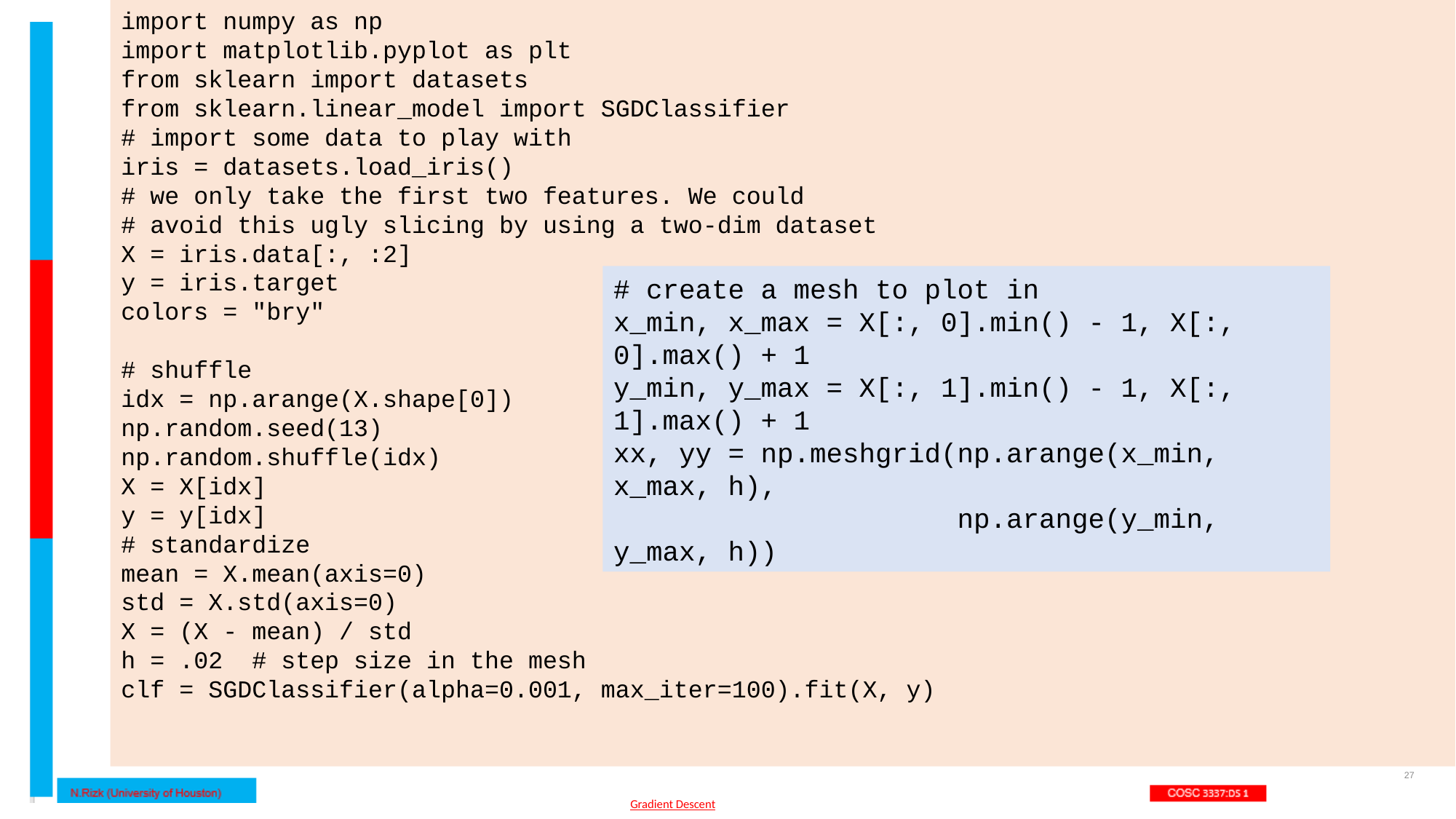

import numpy as np
import matplotlib.pyplot as plt
from sklearn import datasets
from sklearn.linear_model import SGDClassifier
# import some data to play with
iris = datasets.load_iris()
# we only take the first two features. We could
# avoid this ugly slicing by using a two-dim dataset
X = iris.data[:, :2]
y = iris.target
colors = "bry"

# shuffle
idx = np.arange(X.shape[0])
np.random.seed(13)
np.random.shuffle(idx)
X = X[idx]
y = y[idx]
# standardize
mean = X.mean(axis=0)
std = X.std(axis=0)
X = (X - mean) / std
h = .02  # step size in the mesh
clf = SGDClassifier(alpha=0.001, max_iter=100).fit(X, y)

# create a mesh to plot in
x_min, x_max = X[:, 0].min() - 1, X[:, 0].max() + 1
y_min, y_max = X[:, 1].min() - 1, X[:, 1].max() + 1
xx, yy = np.meshgrid(np.arange(x_min, x_max, h),
                     np.arange(y_min, y_max, h))
27
Gradient Descent